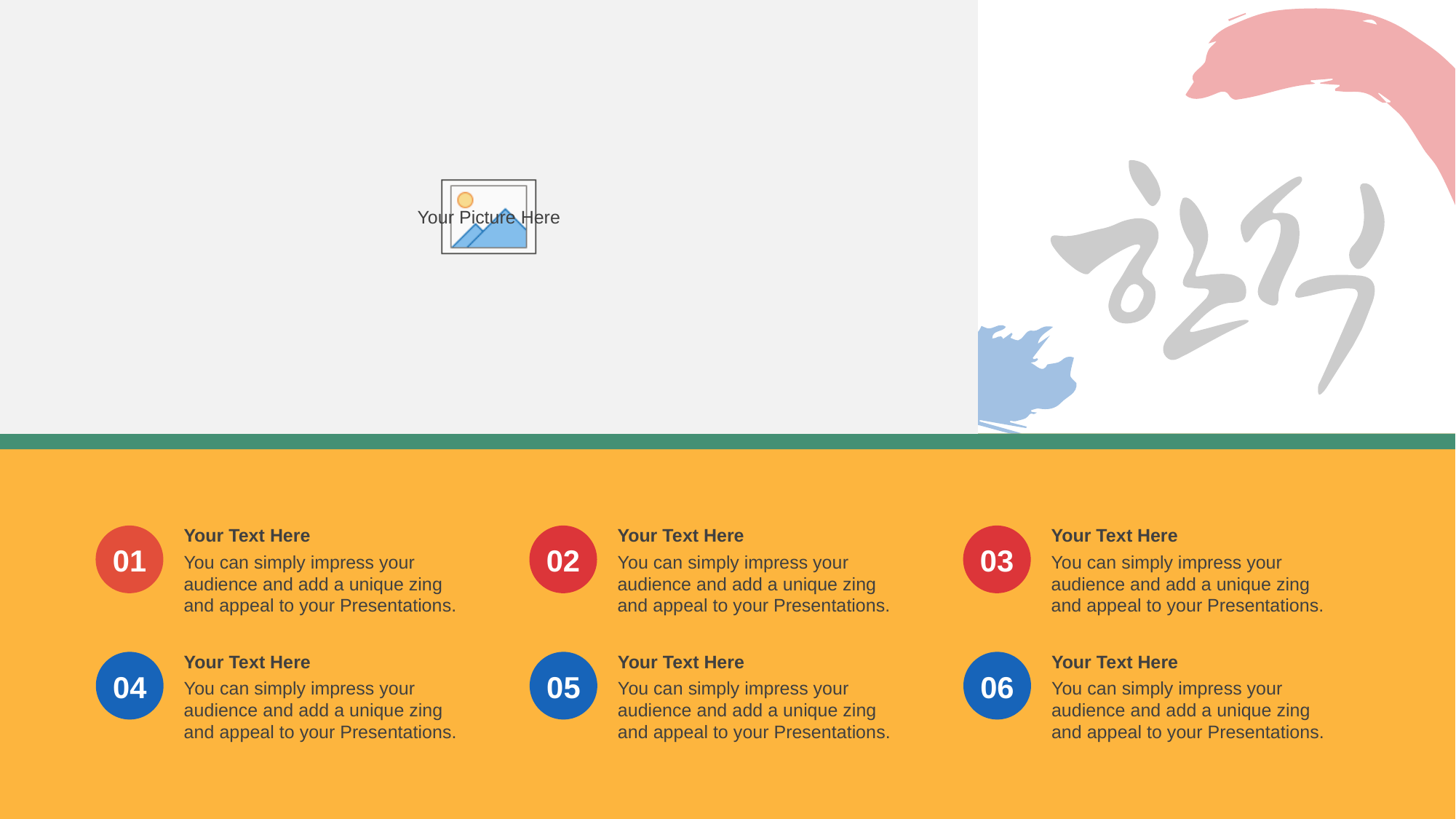

Your Text Here
You can simply impress your audience and add a unique zing and appeal to your Presentations.
Your Text Here
You can simply impress your audience and add a unique zing and appeal to your Presentations.
Your Text Here
You can simply impress your audience and add a unique zing and appeal to your Presentations.

01
02
03
Your Text Here
You can simply impress your audience and add a unique zing and appeal to your Presentations.
Your Text Here
You can simply impress your audience and add a unique zing and appeal to your Presentations.
Your Text Here
You can simply impress your audience and add a unique zing and appeal to your Presentations.

04
05
06